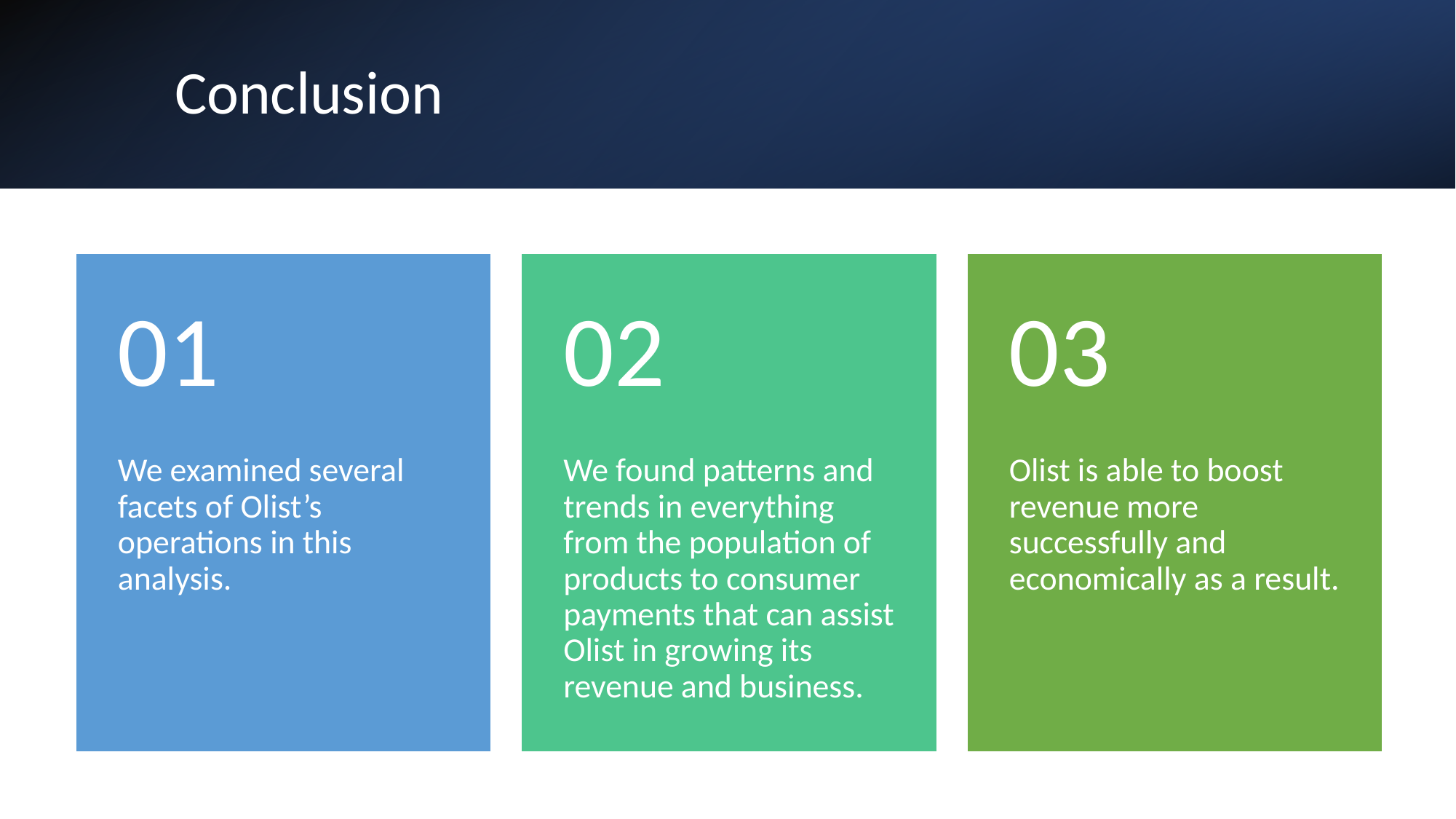

# Conclusion
We examined several facets of Olist’s operations in this analysis.
01
We found patterns and trends in everything from the population of products to consumer payments that can assist Olist in growing its revenue and business.
02
Olist is able to boost revenue more successfully and economically as a result.
03